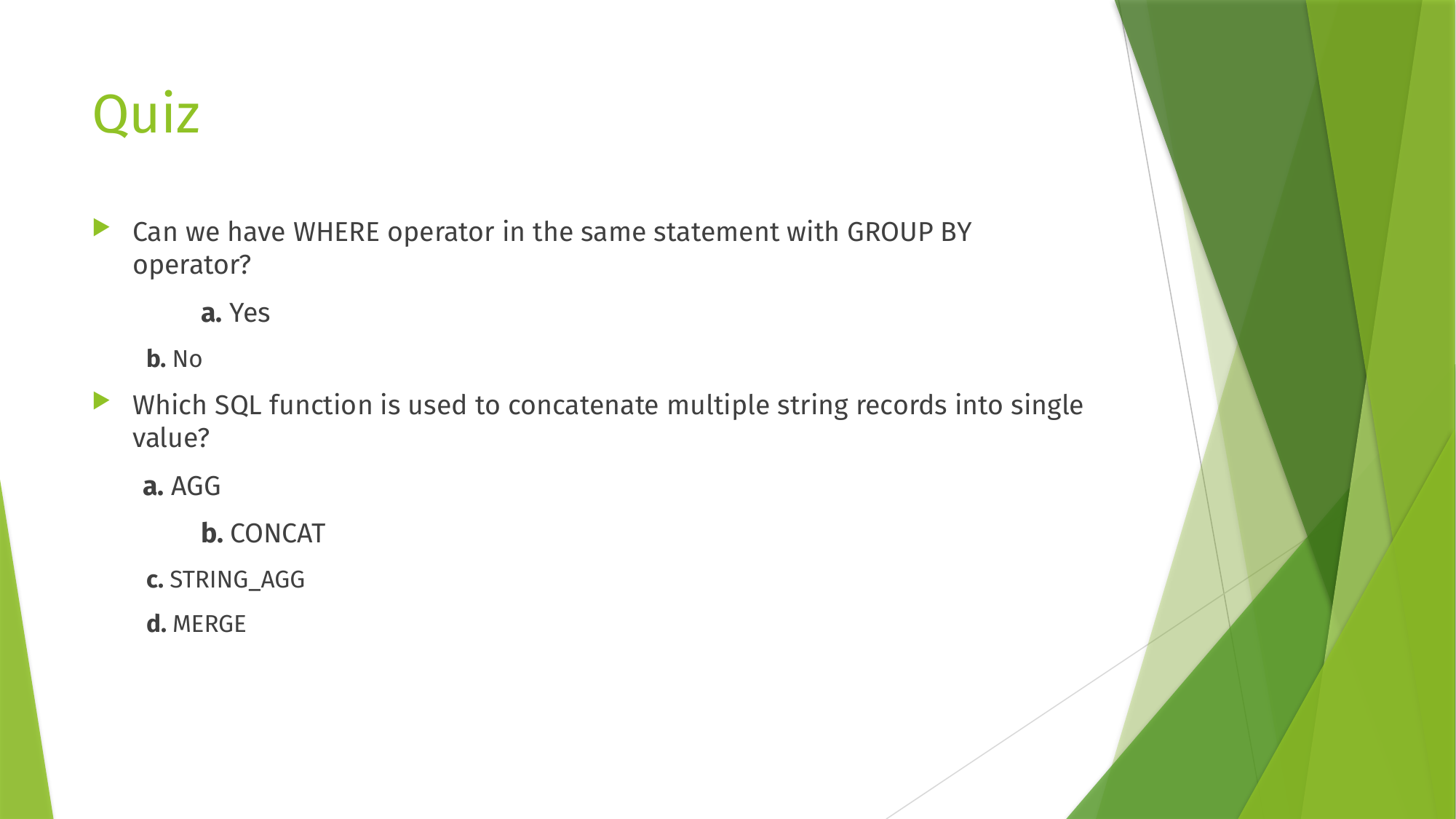

# Quiz

Can we have WHERE operator in the same statement with GROUP BY operator?
	a. Yes
b. No
Which SQL function is used to concatenate multiple string records into single value?
       a. AGG
	b. CONCAT
c. STRING_AGG
d. MERGE